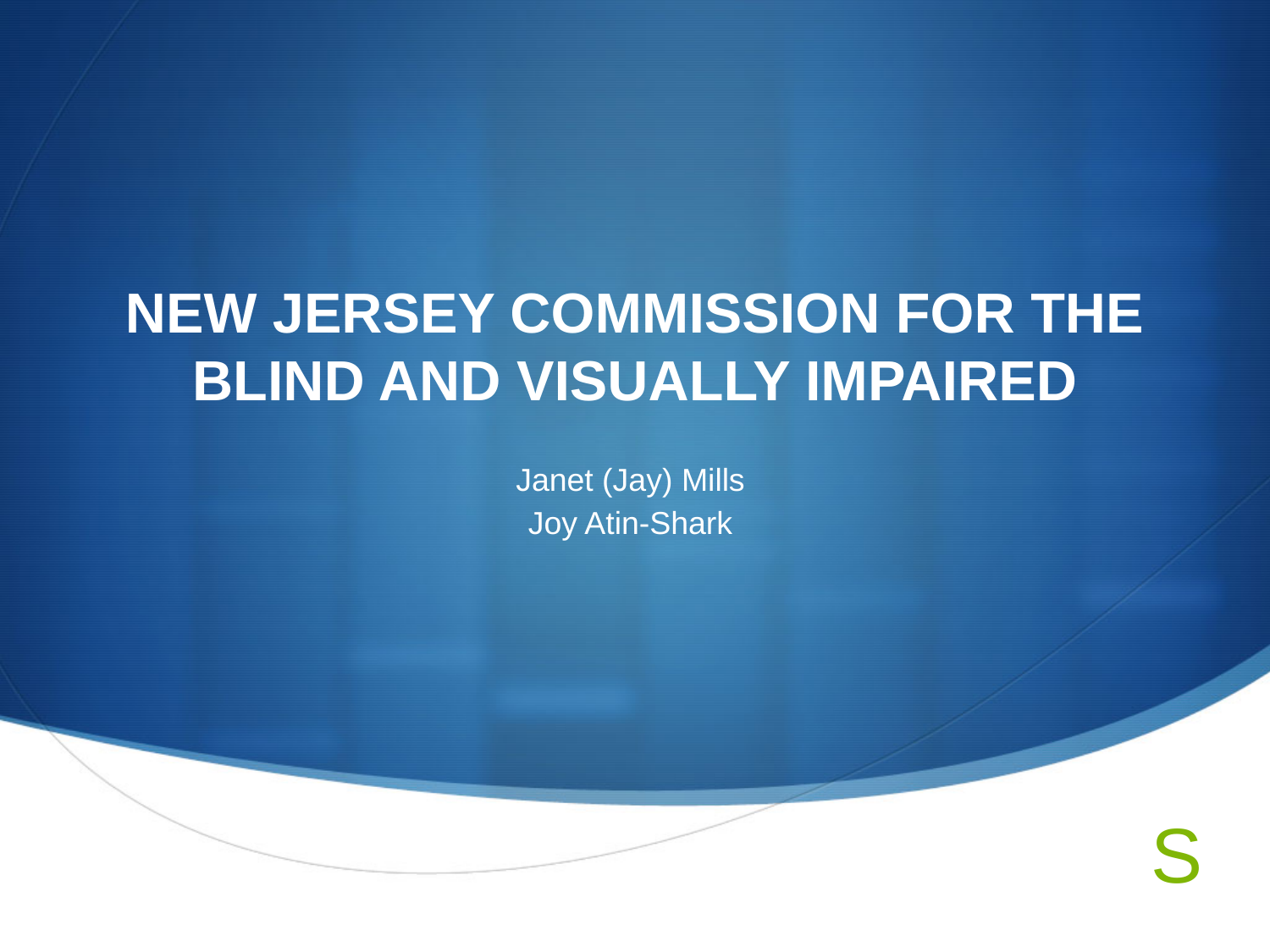

# NEW JERSEY COMMISSION FOR THE BLIND AND VISUALLY IMPAIRED
Janet (Jay) Mills
Joy Atin-Shark